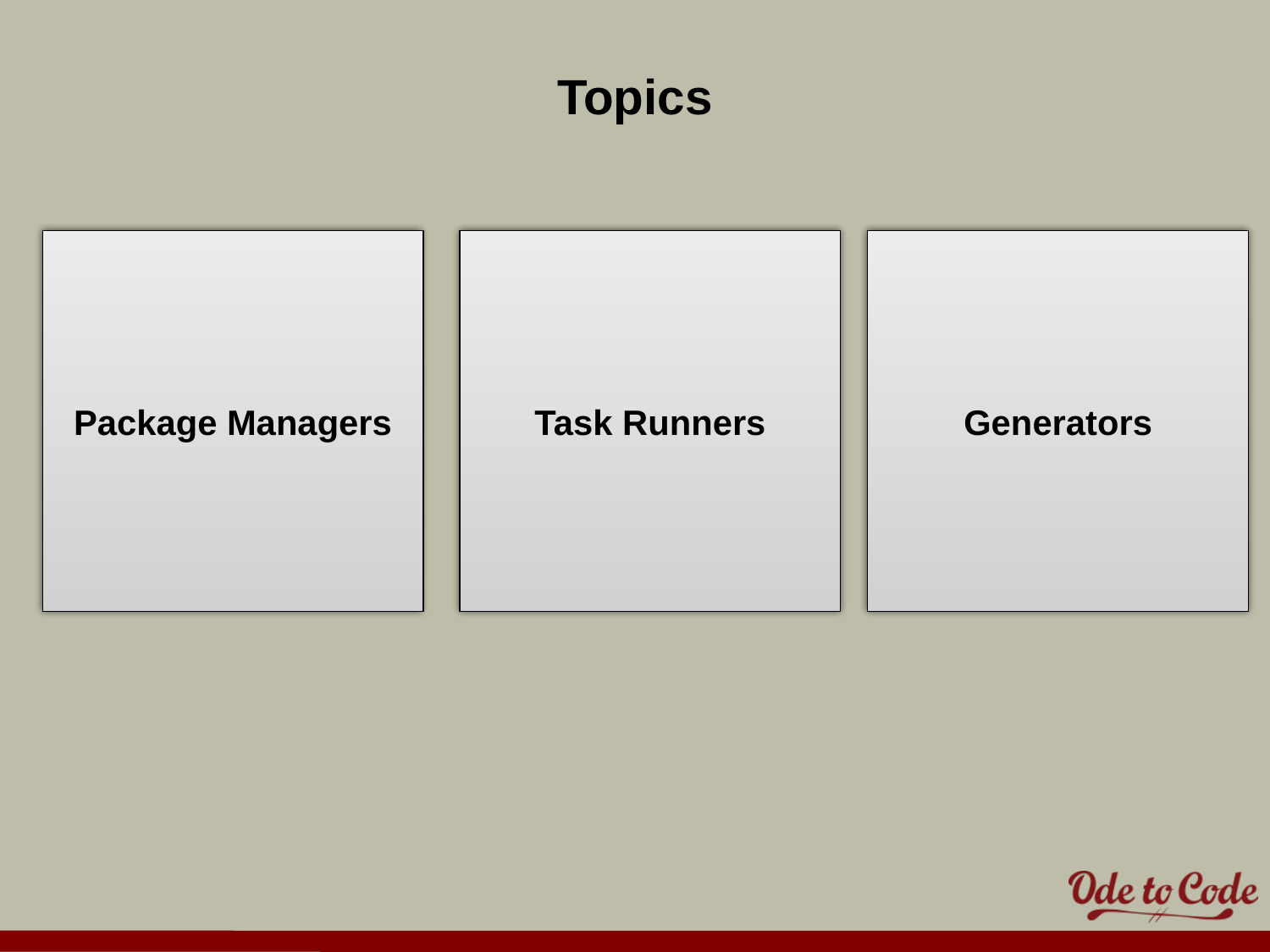

# Topics

Package Managers
Task Runners
Generators